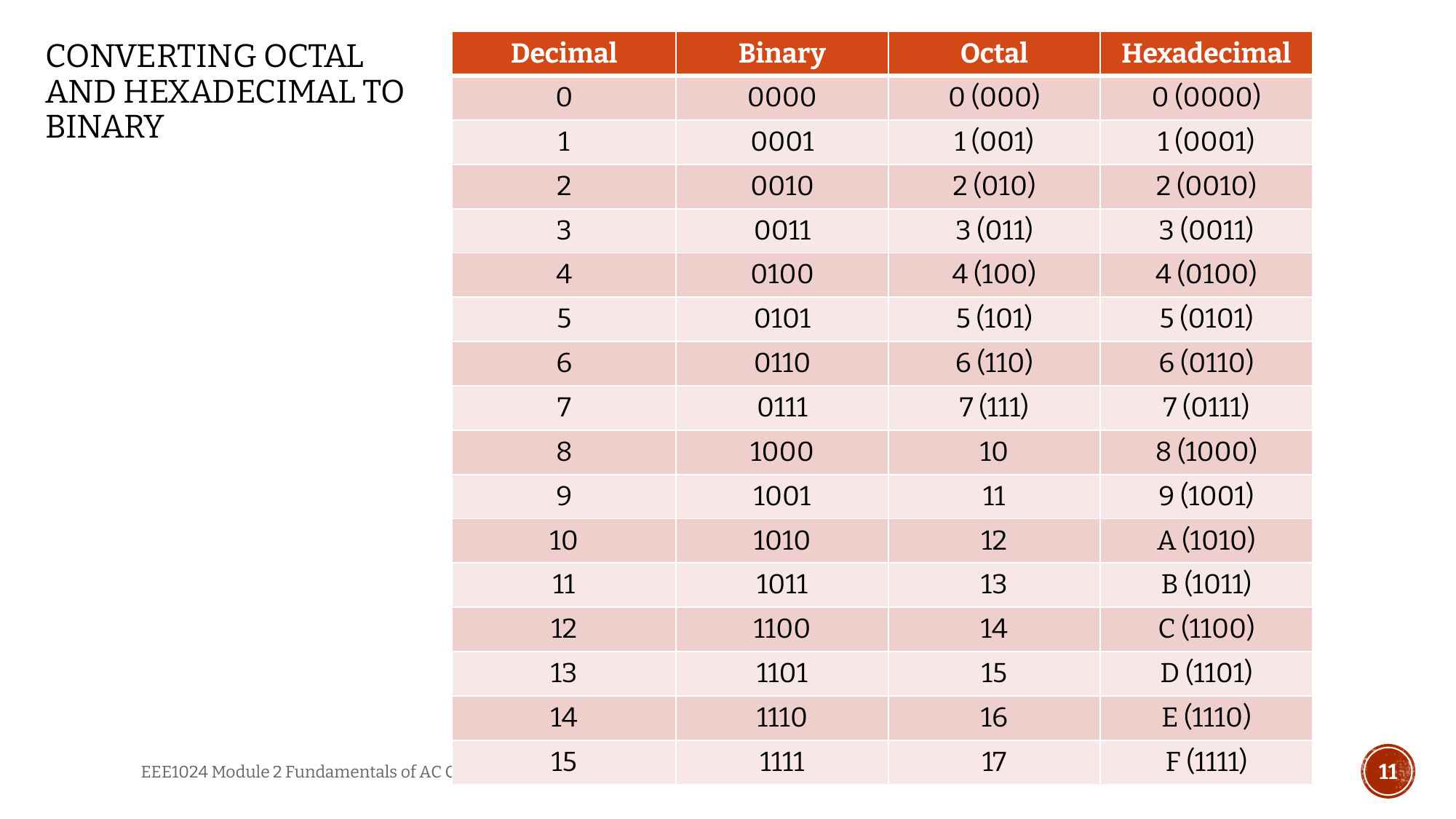

| Decimal | Binary | Octal | Hexadecimal |
| --- | --- | --- | --- |
| 0 | 0000 | 0 (000) | 0 (0000) |
| 1 | 0001 | 1 (001) | 1 (0001) |
| 2 | 0010 | 2 (010) | 2 (0010) |
| 3 | 0011 | 3 (011) | 3 (0011) |
| 4 | 0100 | 4 (100) | 4 (0100) |
| 5 | 0101 | 5 (101) | 5 (0101) |
| 6 | 0110 | 6 (110) | 6 (0110) |
| 7 | 0111 | 7 (111) | 7 (0111) |
| 8 | 1000 | 10 | 8 (1000) |
| 9 | 1001 | 11 | 9 (1001) |
| 10 | 1010 | 12 | A (1010) |
| 11 | 1011 | 13 | B (1011) |
| 12 | 1100 | 14 | C (1100) |
| 13 | 1101 | 15 | D (1101) |
| 14 | 1110 | 16 | E (1110) |
| 15 | 1111 | 17 | F (1111) |
# Converting Octal and Hexadecimal to Binary
EEE1024 Module 2 Fundamentals of AC Circuits
11